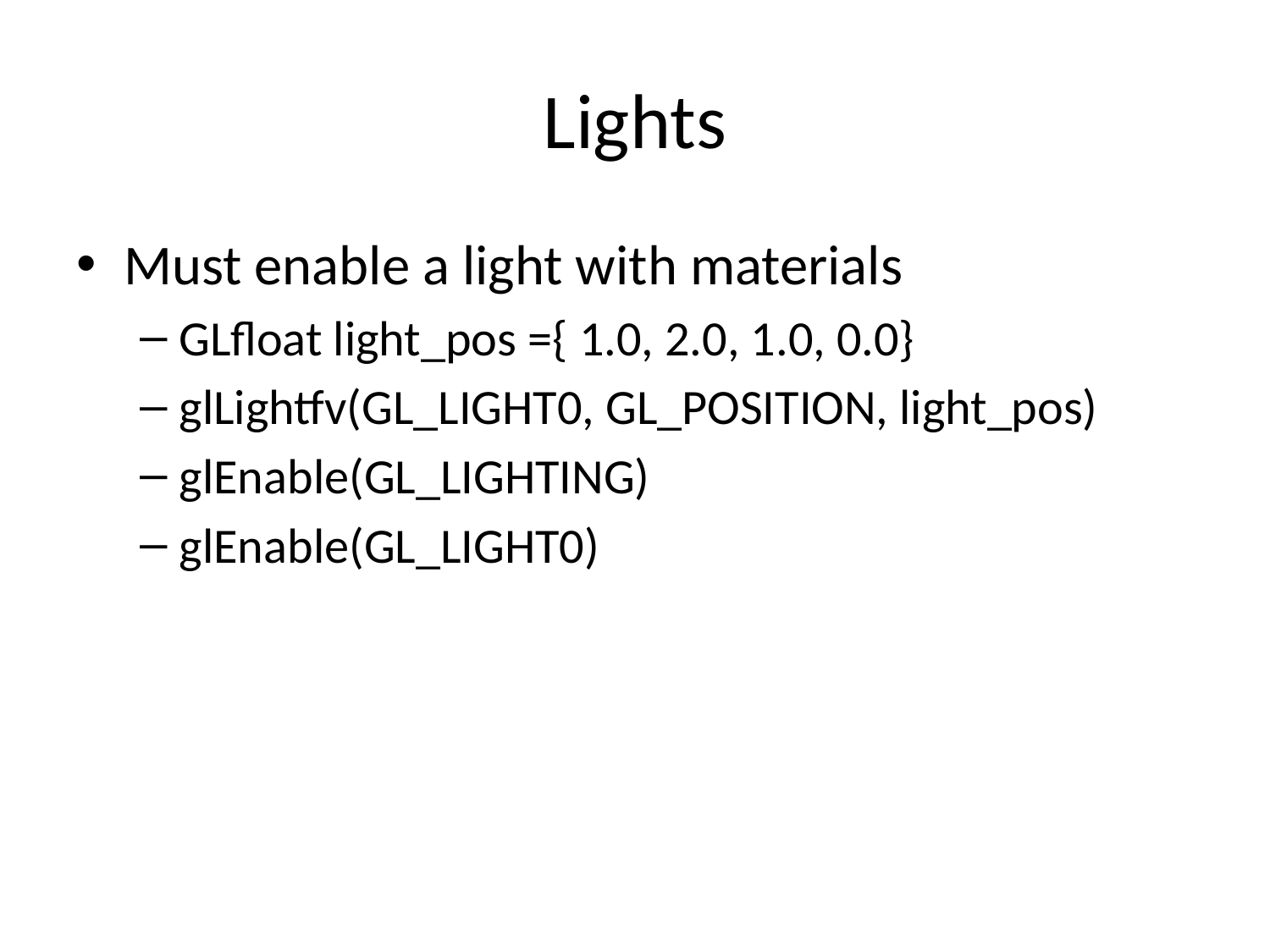

# Lights
Must enable a light with materials
GLfloat light_pos ={ 1.0, 2.0, 1.0, 0.0}
glLightfv(GL_LIGHT0, GL_POSITION, light_pos)
glEnable(GL_LIGHTING)
glEnable(GL_LIGHT0)